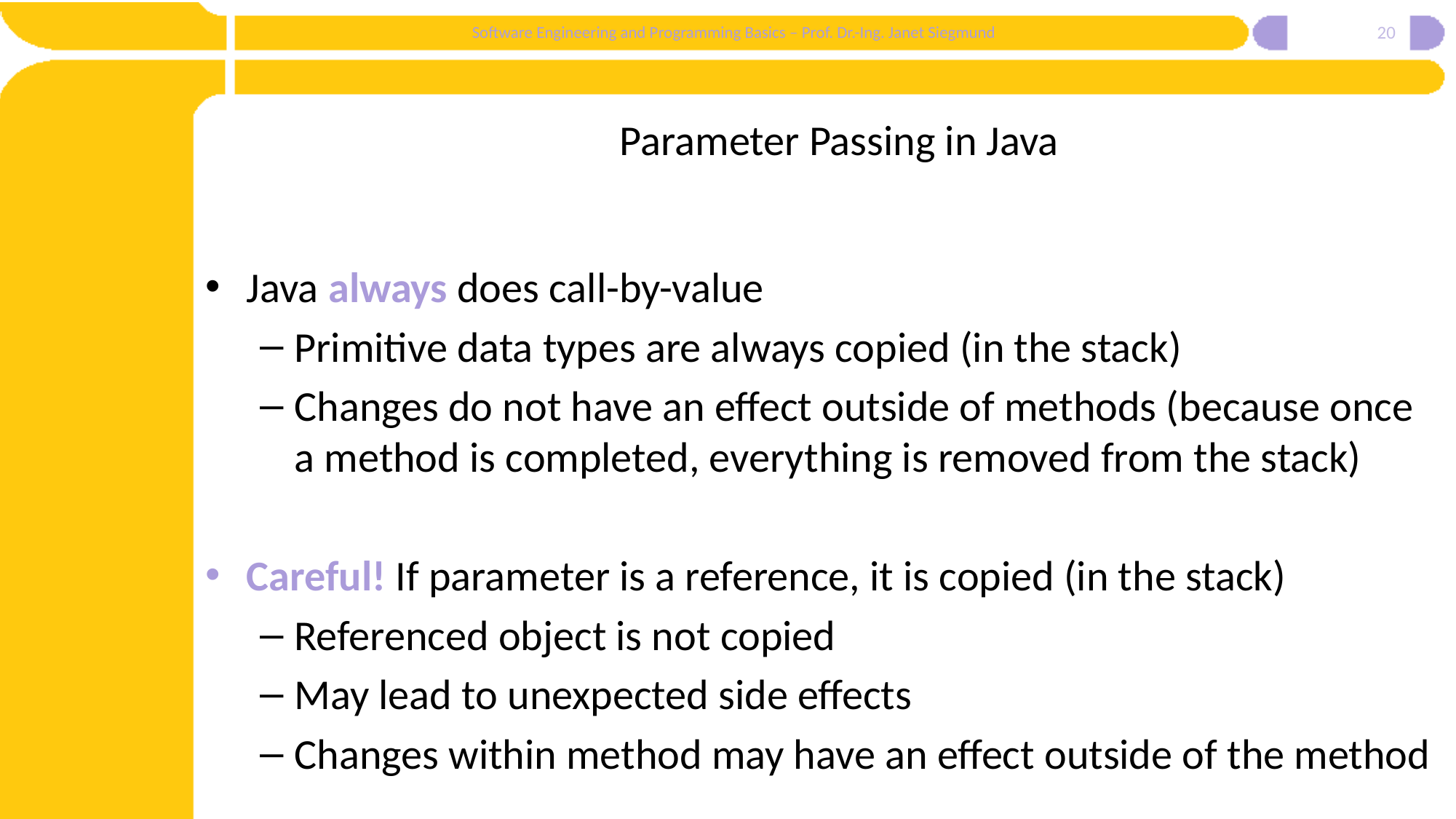

20
# Parameter Passing in Java
Java always does call-by-value
Primitive data types are always copied (in the stack)
Changes do not have an effect outside of methods (because once a method is completed, everything is removed from the stack)

Careful! If parameter is a reference, it is copied (in the stack)
Referenced object is not copied
May lead to unexpected side effects
Changes within method may have an effect outside of the method